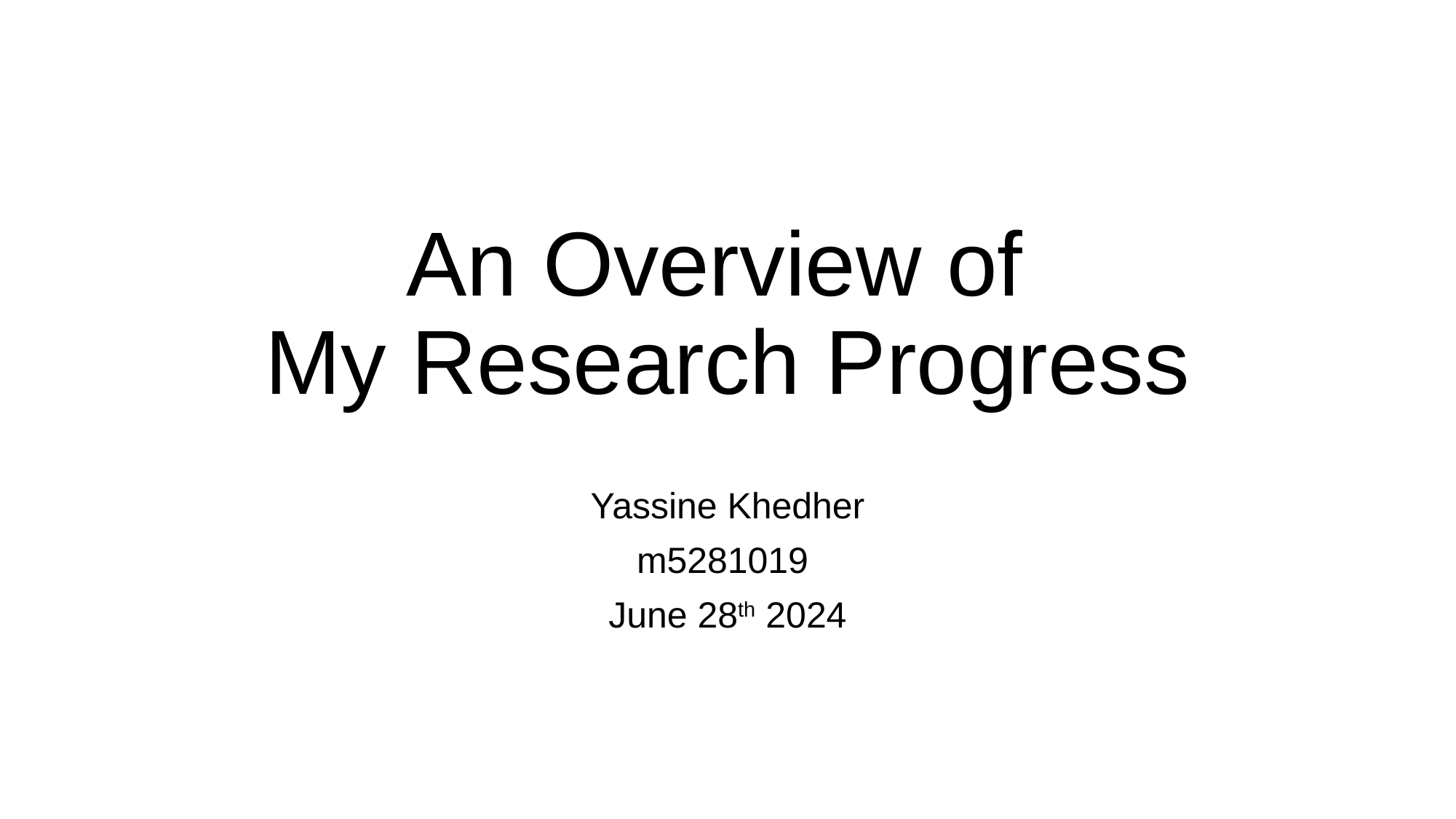

# An Overview of My Research Progress
Yassine Khedher
m5281019
June 28th 2024